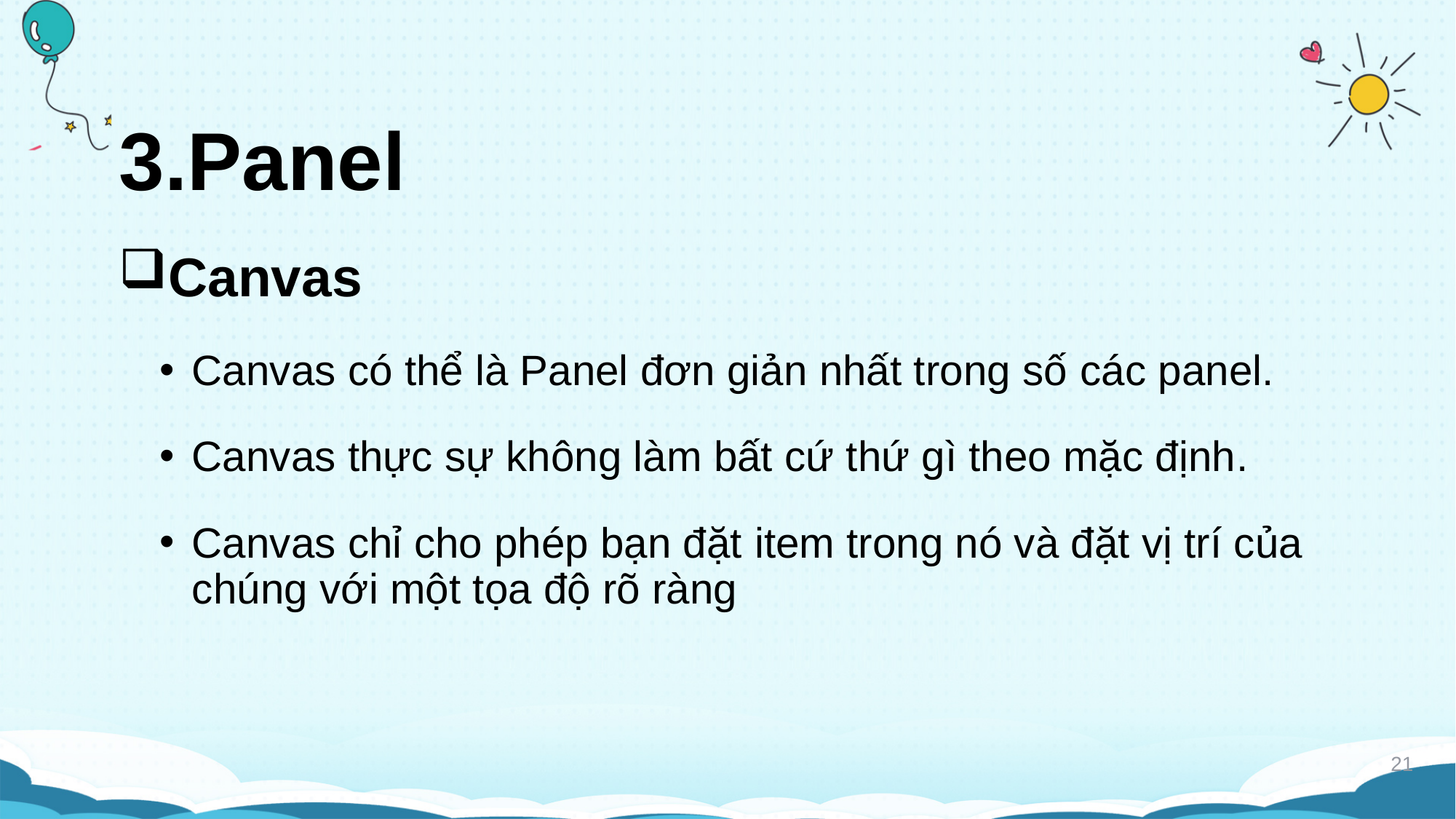

# 3.Panel
Canvas
Canvas có thể là Panel đơn giản nhất trong số các panel.
Canvas thực sự không làm bất cứ thứ gì theo mặc định.
Canvas chỉ cho phép bạn đặt item trong nó và đặt vị trí của chúng với một tọa độ rõ ràng
21